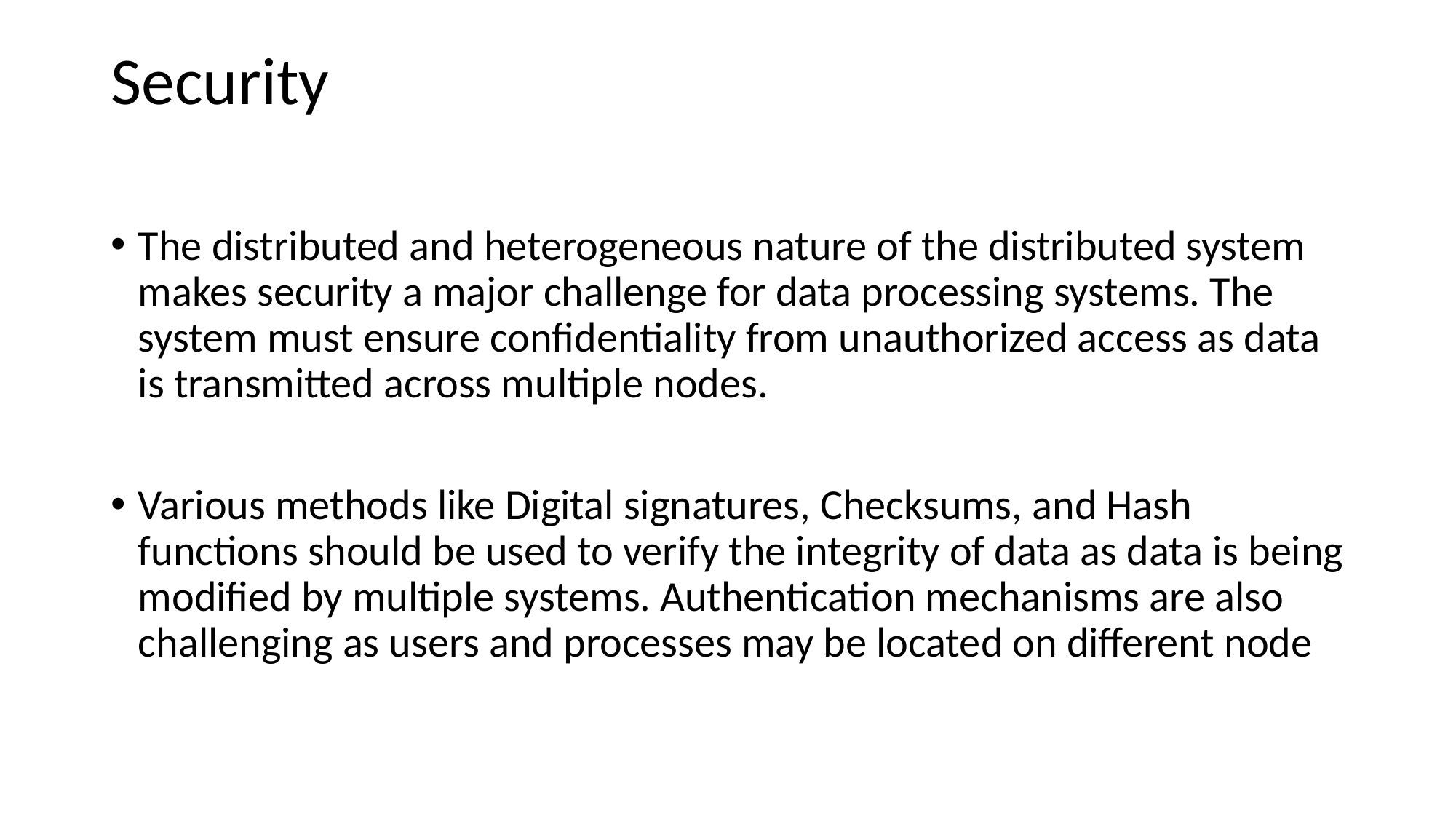

# Security
The distributed and heterogeneous nature of the distributed system makes security a major challenge for data processing systems. The system must ensure confidentiality from unauthorized access as data is transmitted across multiple nodes.

Various methods like Digital signatures, Checksums, and Hash functions should be used to verify the integrity of data as data is being modified by multiple systems. Authentication mechanisms are also challenging as users and processes may be located on different node